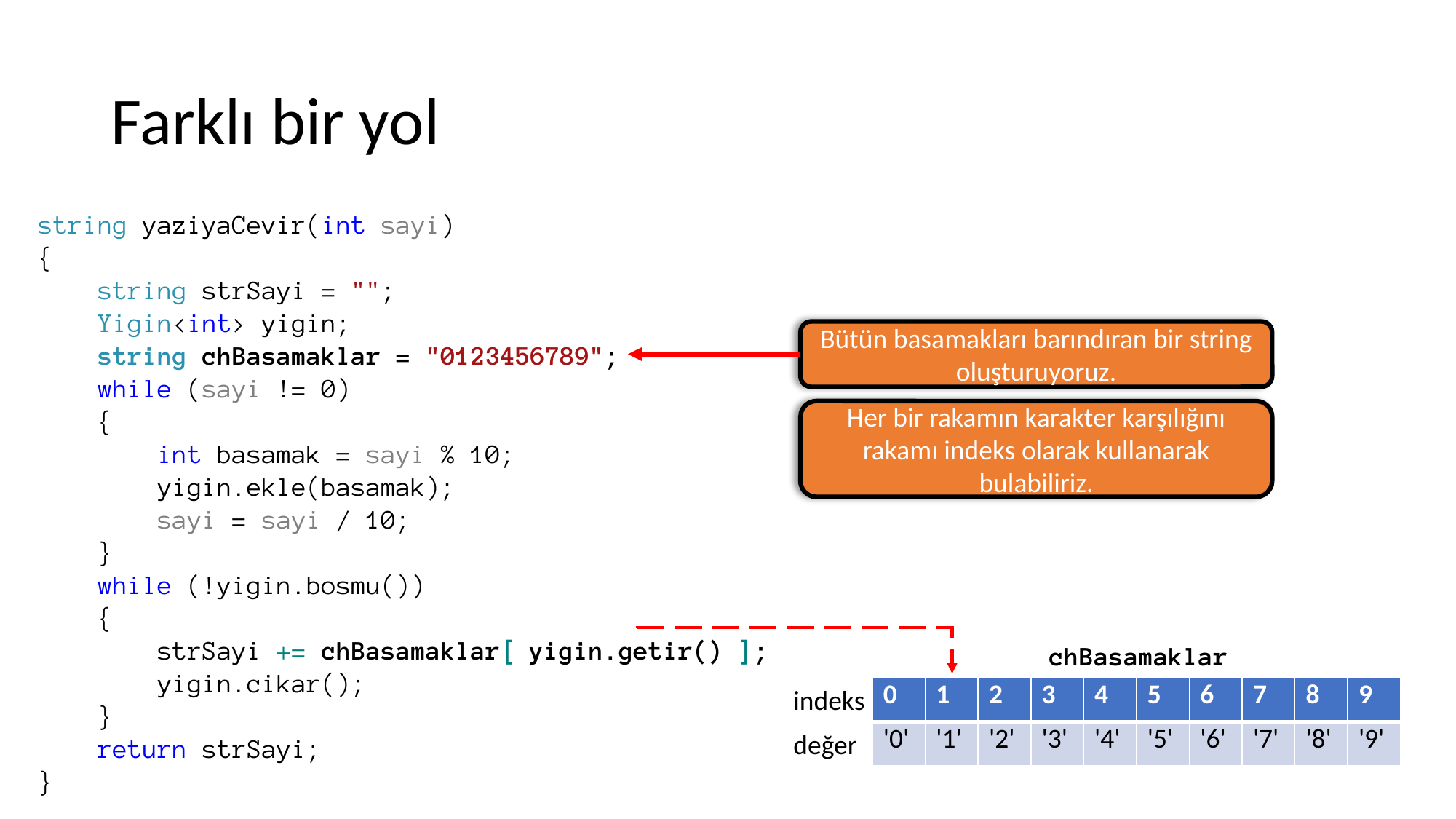

# Farklı bir yol
string yaziyaCevir(int sayi)
{
    string strSayi = "";
    Yigin<int> yigin;
    string chBasamaklar = "0123456789";
    while (sayi != 0)
    {
        int basamak = sayi % 10;
        yigin.ekle(basamak);
        sayi = sayi / 10;
    }
    while (!yigin.bosmu())
    {
        strSayi += chBasamaklar[               ];
        yigin.cikar();
    }
    return strSayi;
}
Bütün basamakları barındıran bir string oluşturuyoruz.
Her bir rakamın karakter karşılığını rakamı indeks olarak kullanarak bulabiliriz.
yigin.getir()
chBasamaklar

indeks
| 0 | 1 | 2 | 3 | 4 | 5 | 6 | 7 | 8 | 9 |
| --- | --- | --- | --- | --- | --- | --- | --- | --- | --- |
| '0' | '1' | '2' | '3' | '4' | '5' | '6' | '7' | '8' | '9' |
değer